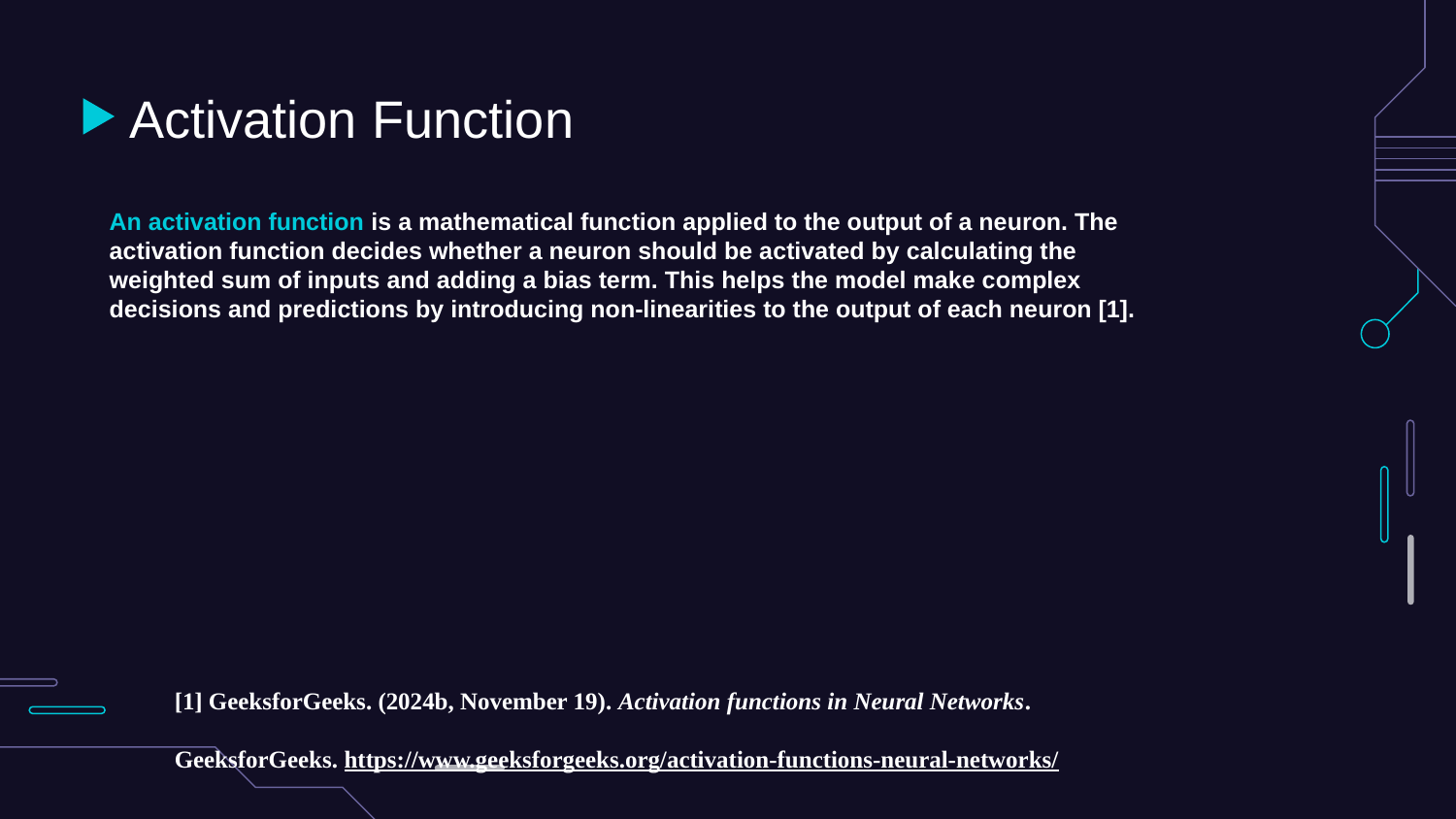

# Activation Function
An activation function is a mathematical function applied to the output of a neuron. The activation function decides whether a neuron should be activated by calculating the weighted sum of inputs and adding a bias term. This helps the model make complex decisions and predictions by introducing non-linearities to the output of each neuron [1].
[1] GeeksforGeeks. (2024b, November 19). Activation functions in Neural Networks. GeeksforGeeks. https://www.geeksforgeeks.org/activation-functions-neural-networks/